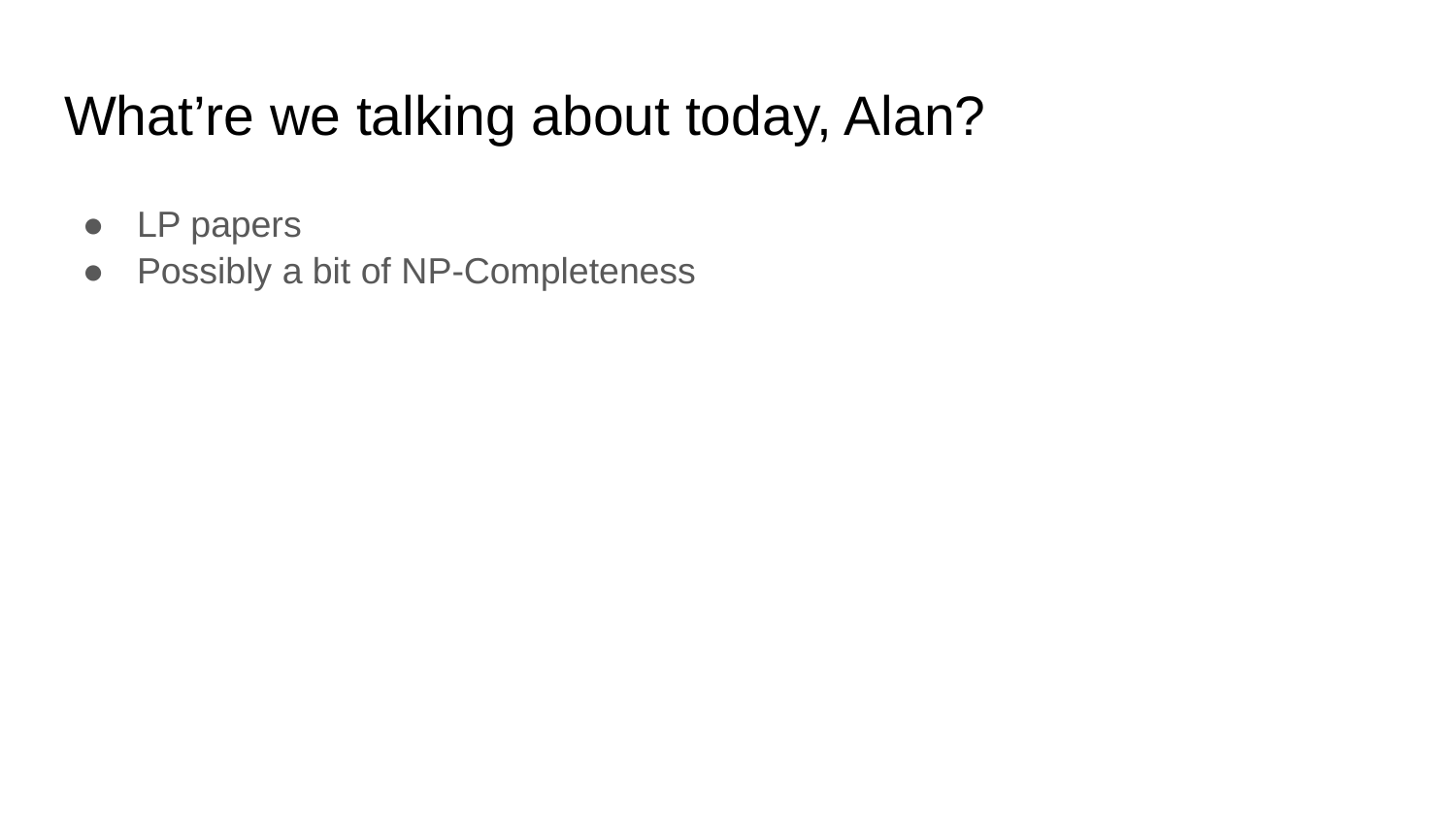

# What’re we talking about today, Alan?
LP papers
Possibly a bit of NP-Completeness